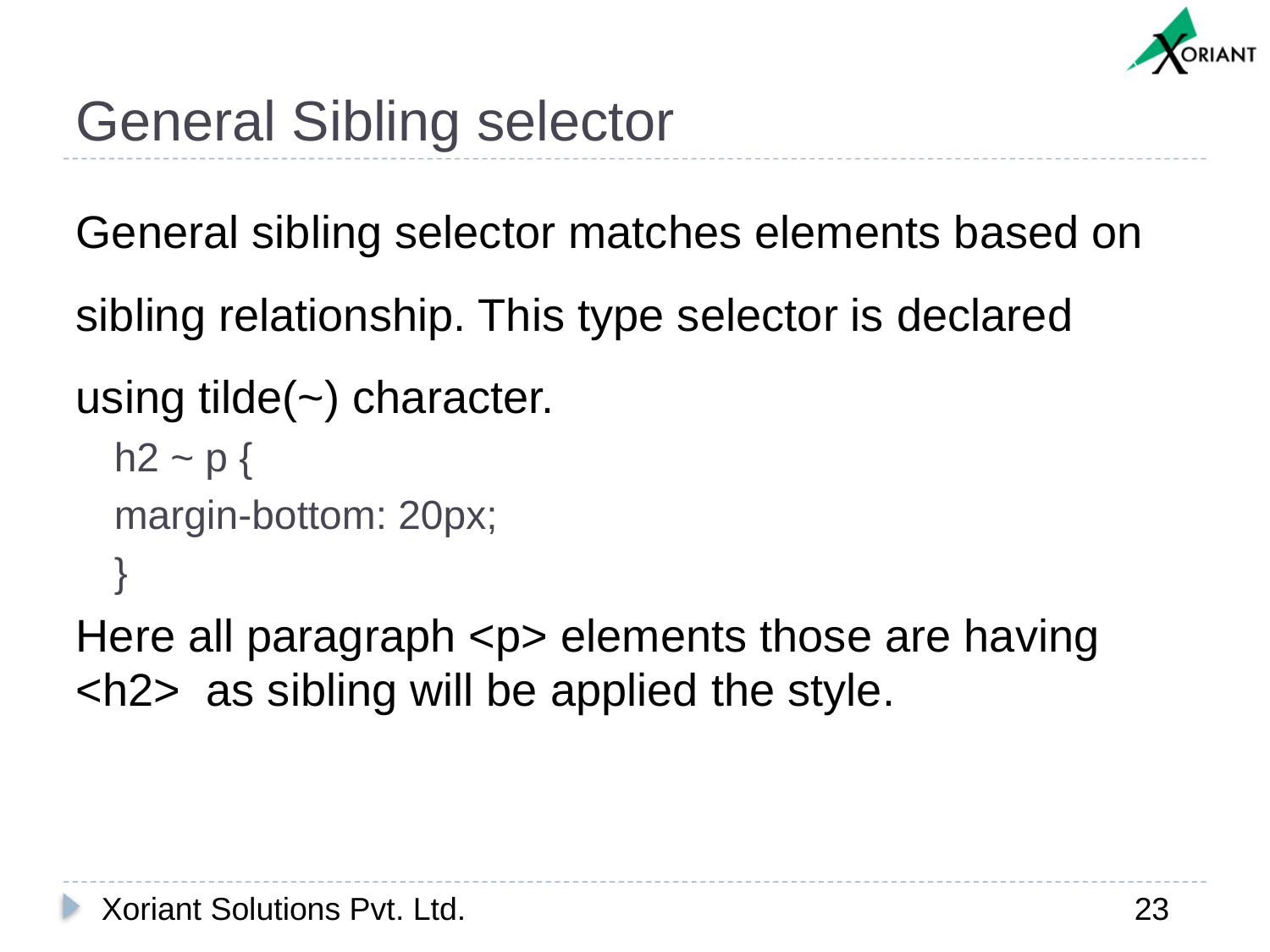

# General Sibling selector
General sibling selector matches elements based on sibling relationship. This type selector is declared using tilde(~) character.
h2 ~ p {
margin-bottom: 20px;
}
Here all paragraph <p> elements those are having <h2>  as sibling will be applied the style.
Xoriant Solutions Pvt. Ltd.
23